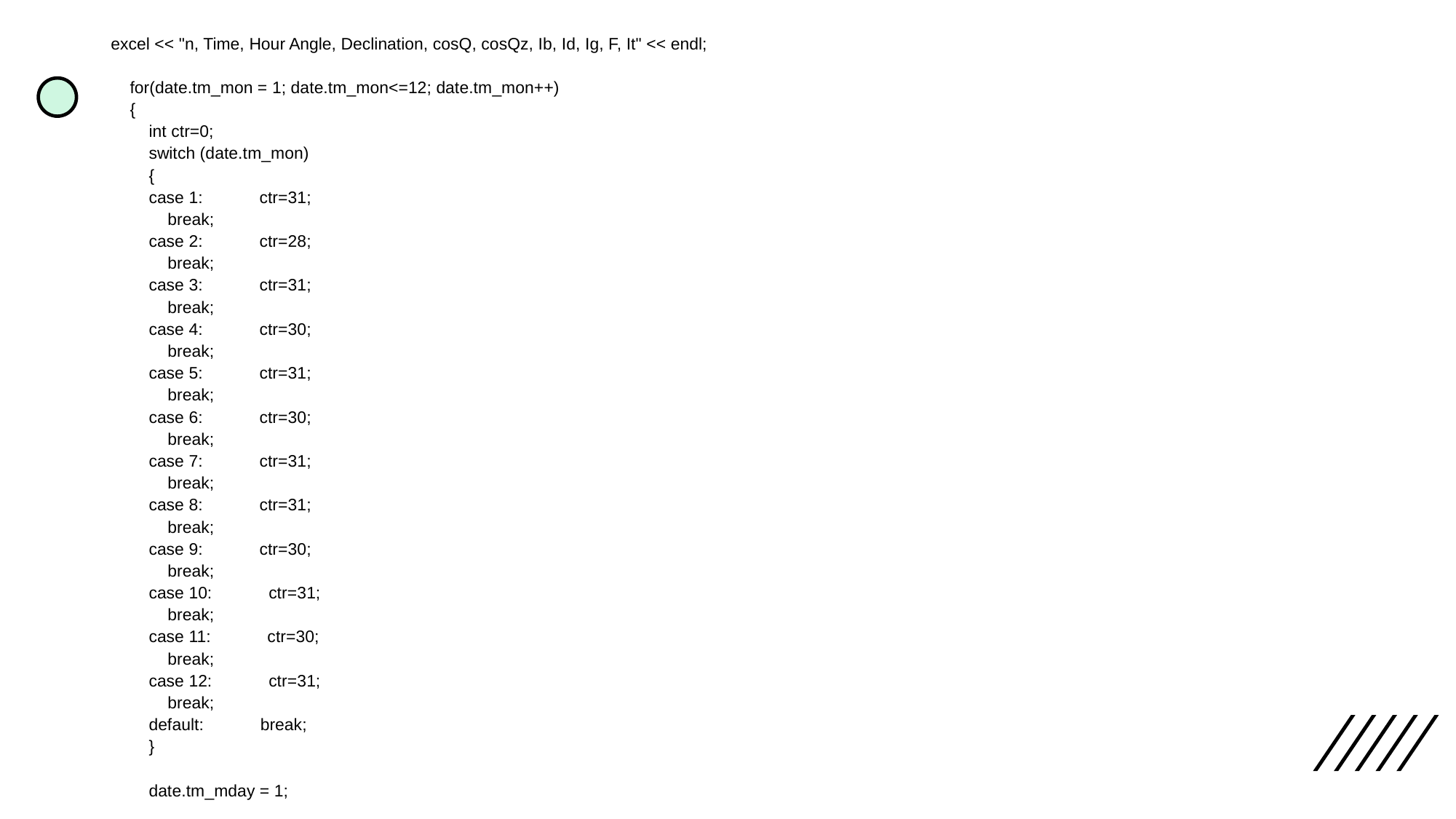

excel << "n, Time, Hour Angle, Declination, cosQ, cosQz, Ib, Id, Ig, F, It" << endl;

    for(date.tm_mon = 1; date.tm_mon<=12; date.tm_mon++)
    {
        int ctr=0;
        switch (date.tm_mon)
        {
        case 1:            ctr=31;
            break;
        case 2:            ctr=28;
            break;
        case 3:            ctr=31;
            break;
        case 4:            ctr=30;
            break;
        case 5:            ctr=31;
            break;
        case 6:            ctr=30;
            break;
        case 7:            ctr=31;
            break;
        case 8:            ctr=31;
            break;
        case 9:            ctr=30;
            break;
        case 10:            ctr=31;
            break;
        case 11:            ctr=30;
            break;
        case 12:            ctr=31;
            break;
        default:            break;
        }

        date.tm_mday = 1;